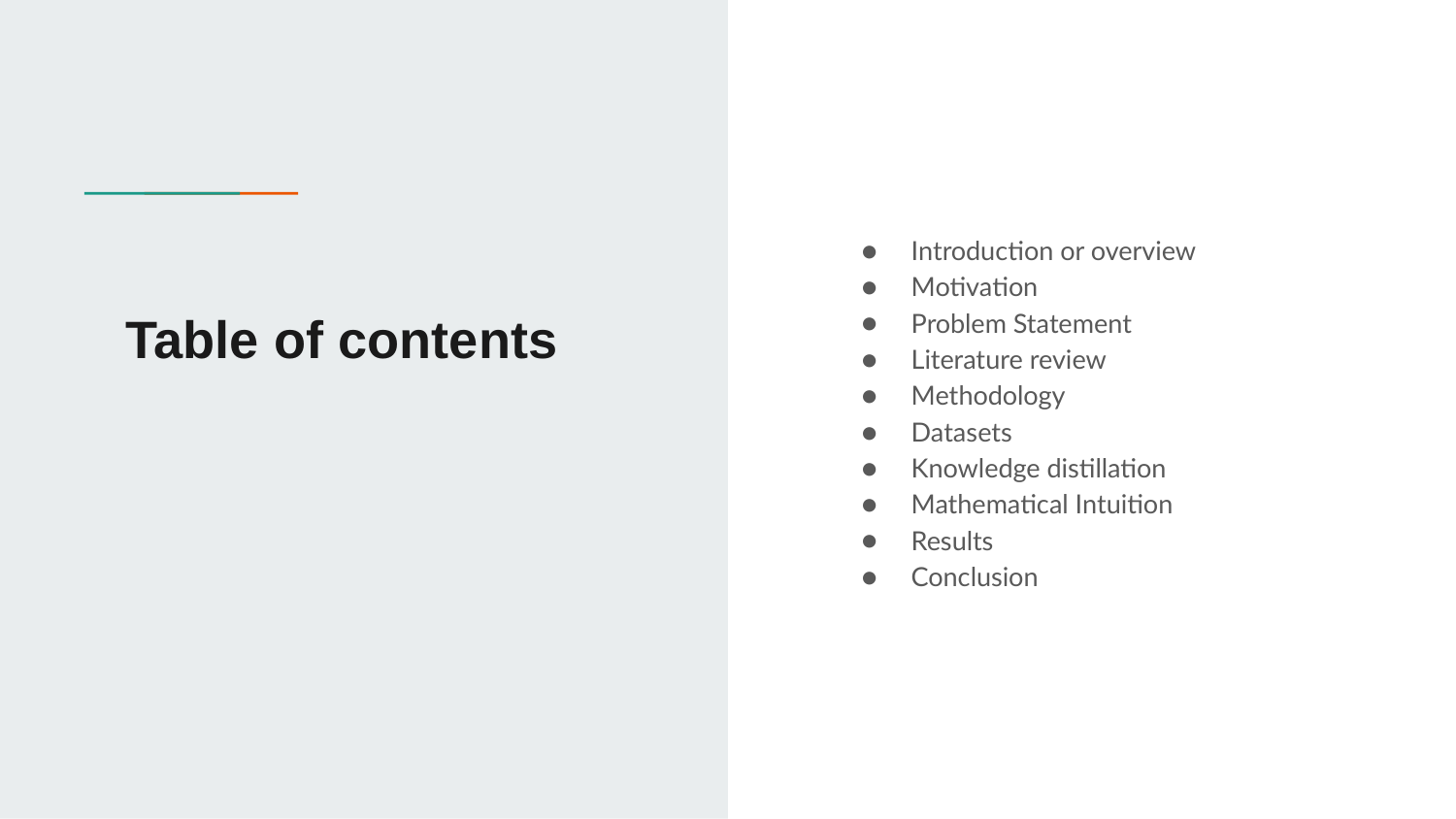

Introduction or overview
Motivation
Problem Statement
Literature review
Methodology
Datasets
Knowledge distillation
Mathematical Intuition
Results
Conclusion
# Table of contents